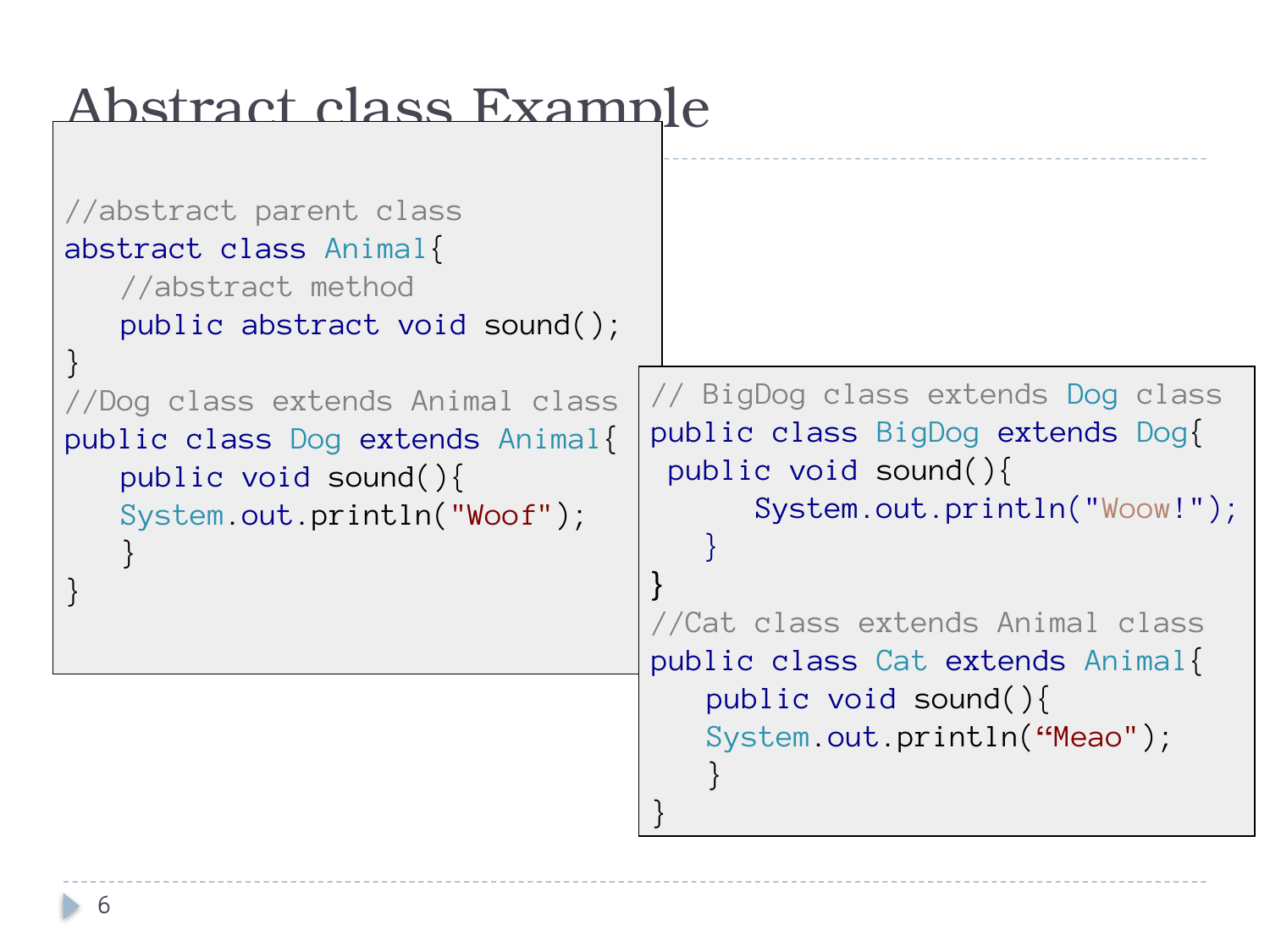

# Abstract class Example
//abstract parent class
abstract class Animal{
//abstract method
public abstract void sound();
}
//Dog class extends Animal class
public class Dog extends Animal{
public void sound(){
System.out.println("Woof");
}
}
// BigDog class extends Dog class
public class BigDog extends Dog{
 public void sound(){
      System.out.println("Woow!");
   }
}
//Cat class extends Animal class
public class Cat extends Animal{
public void sound(){
System.out.println(“Meao");
}
}
6